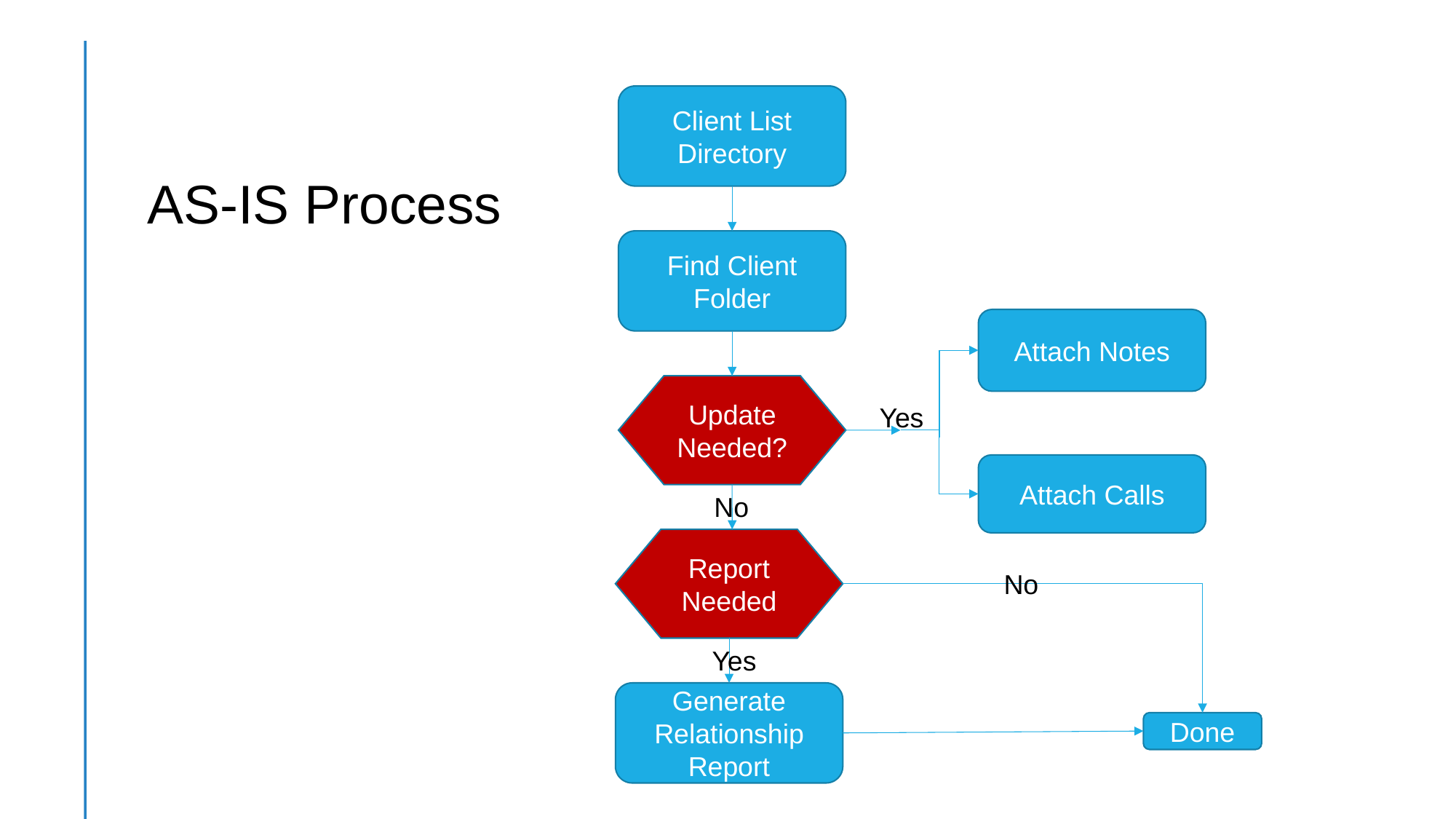

Client List Directory
AS-IS Process
Find Client Folder
Attach Notes
Update Needed?
Yes
Attach Calls
No
Report Needed
No
Yes
Generate Relationship Report
Done